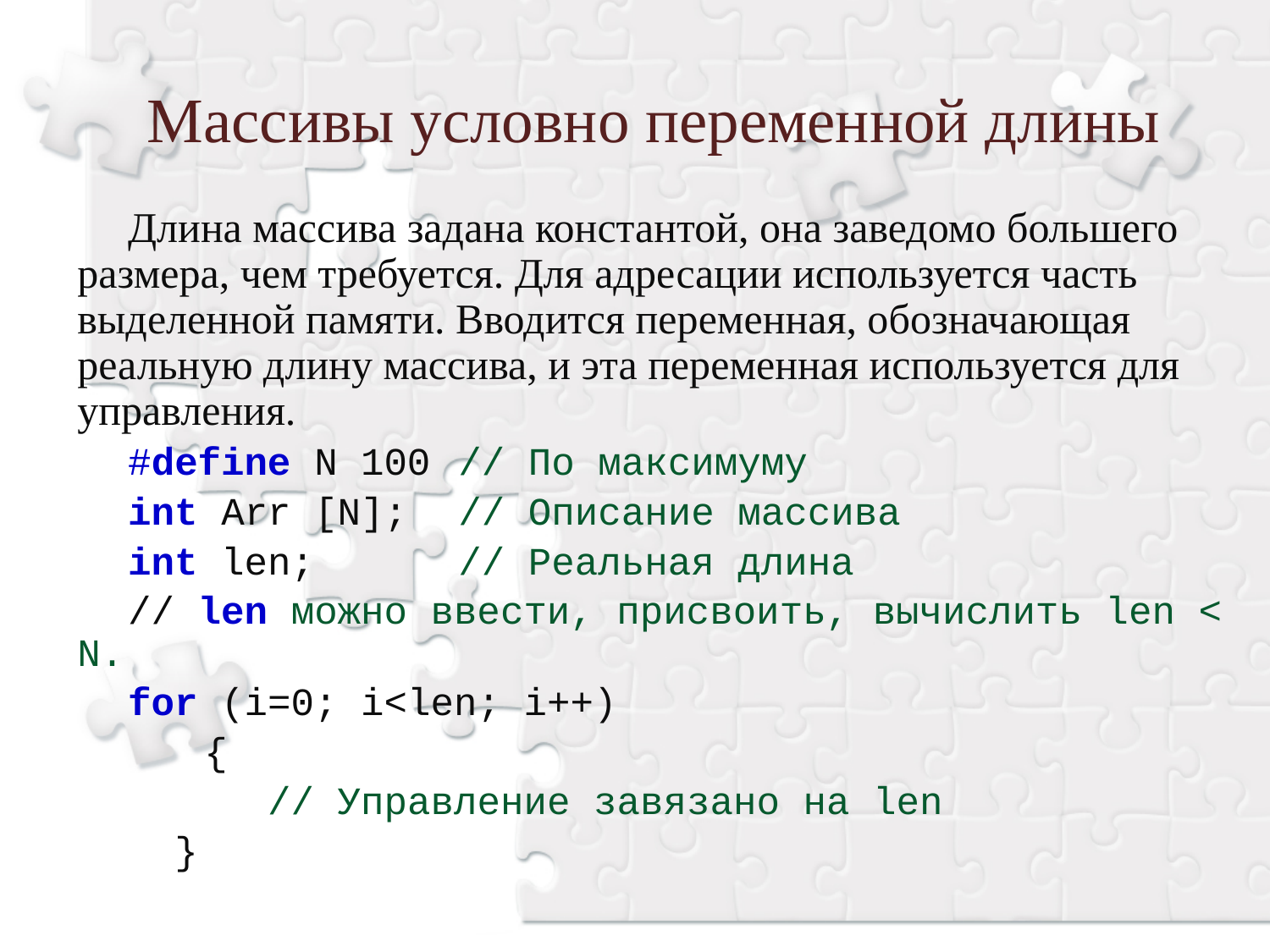

Массивы условно переменной длины
Длина массива задана константой, она заведомо большего размера, чем требуется. Для адресации используется часть выделенной памяти. Вводится переменная, обозначающая реальную длину массива, и эта переменная используется для управления.
#define N 100	// По максимуму
int Arr [N];	// Описание массива
int len; 	// Реальная длина
// len можно ввести, присвоить, вычислить len < N.
for (i=0; i<len; i++)
	{
      // Управление завязано на len
  }